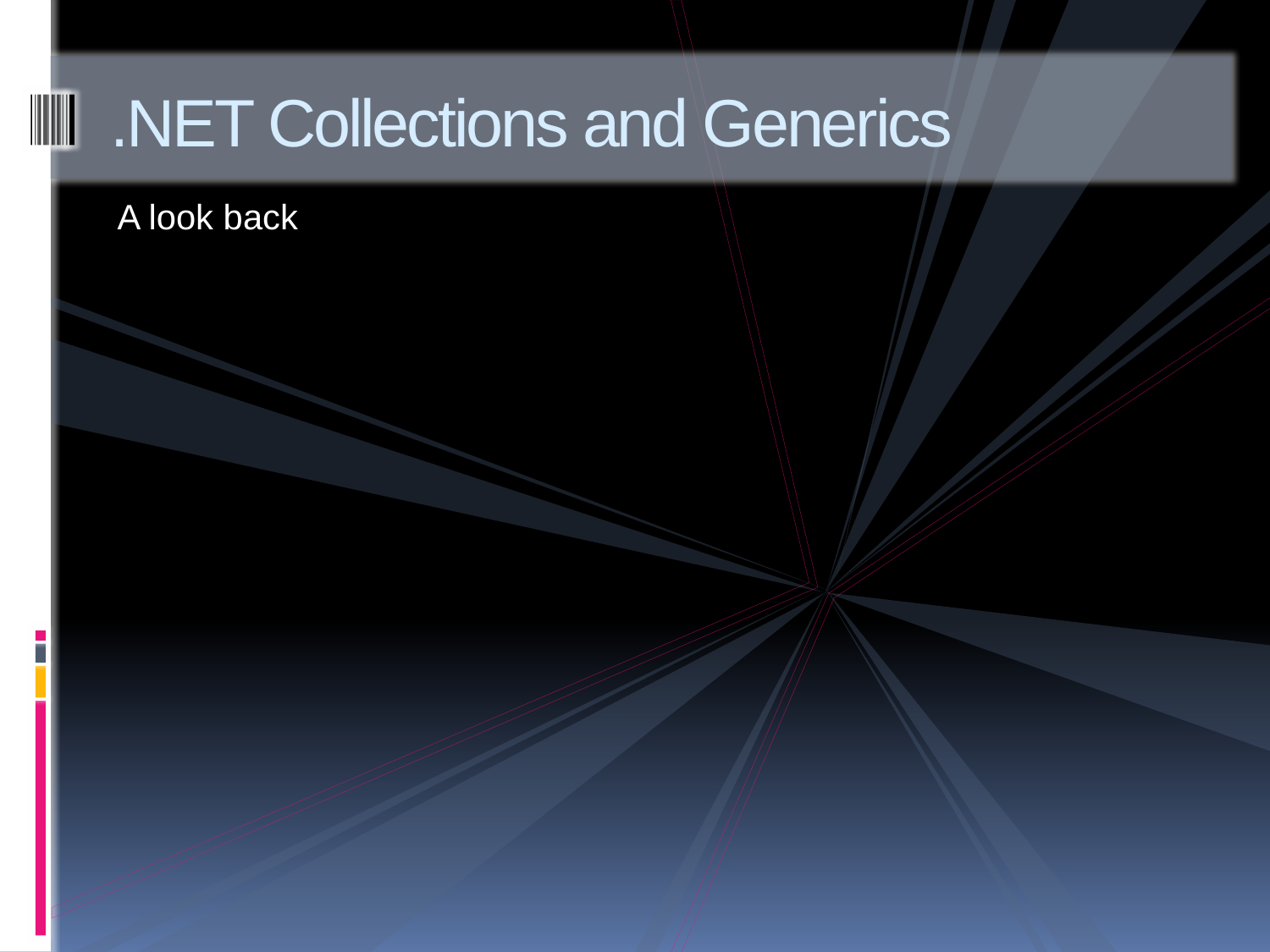

# .NET Collections and Generics
A look back